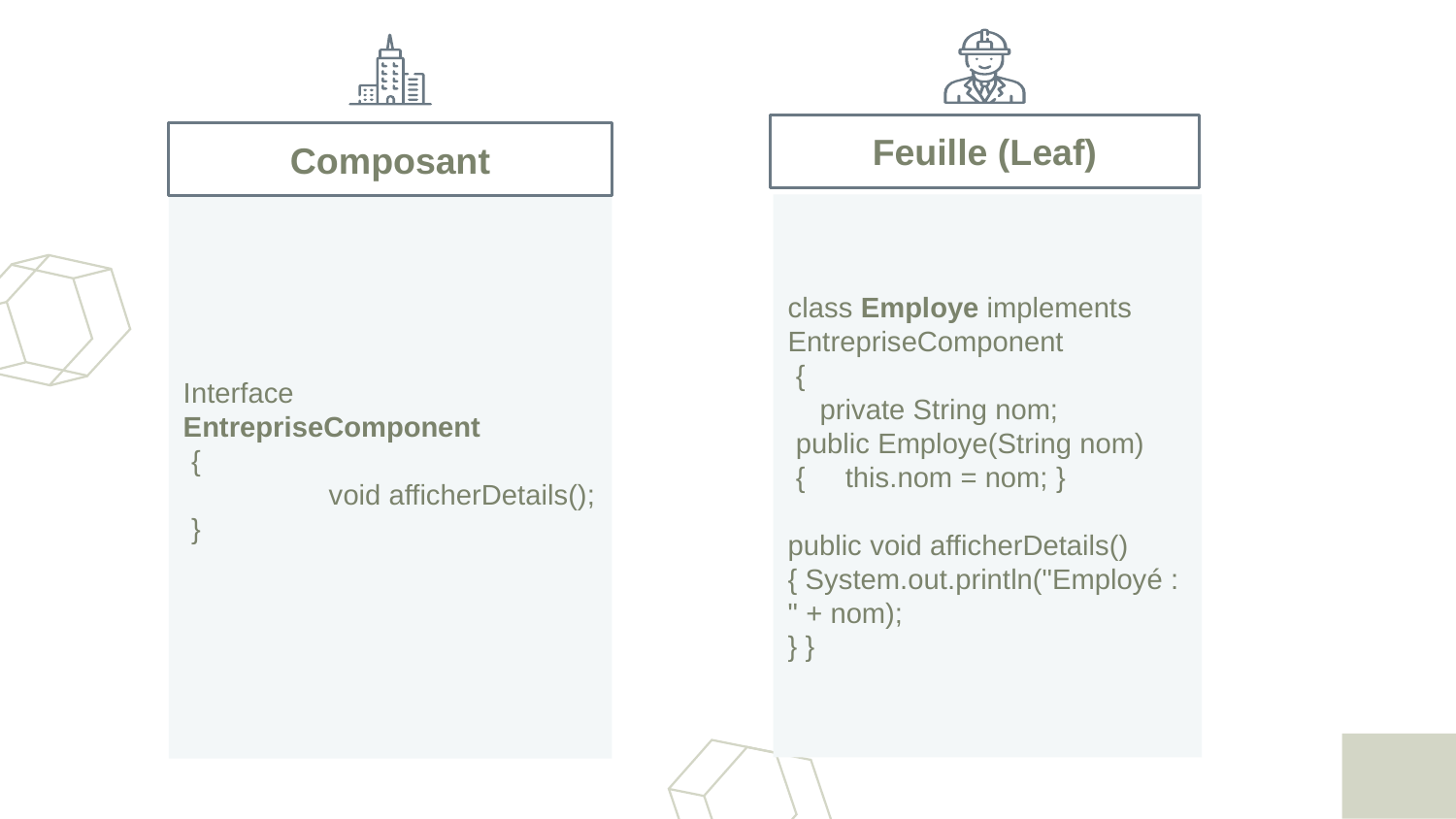

Feuille (Leaf)
Composant
class Employe implements EntrepriseComponent
 {
    private String nom;
 public Employe(String nom)
 {     this.nom = nom; }

public void afficherDetails() { System.out.println("Employé : " + nom);
} }
Interface EntrepriseComponent
 {
	void afficherDetails();
 }